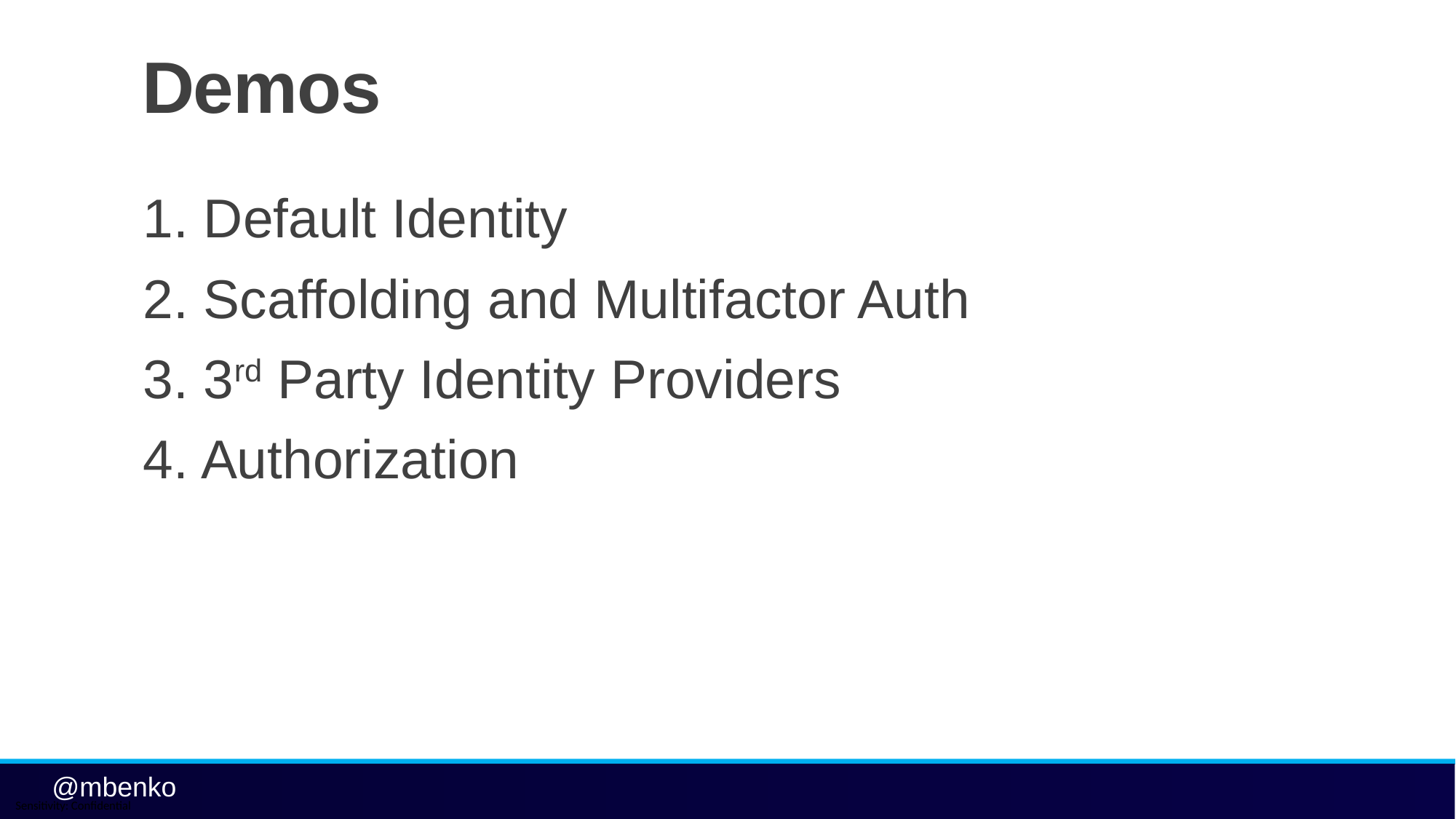

# Demos
1. Default Identity
2. Scaffolding and Multifactor Auth
3. 3rd Party Identity Providers
4. Authorization